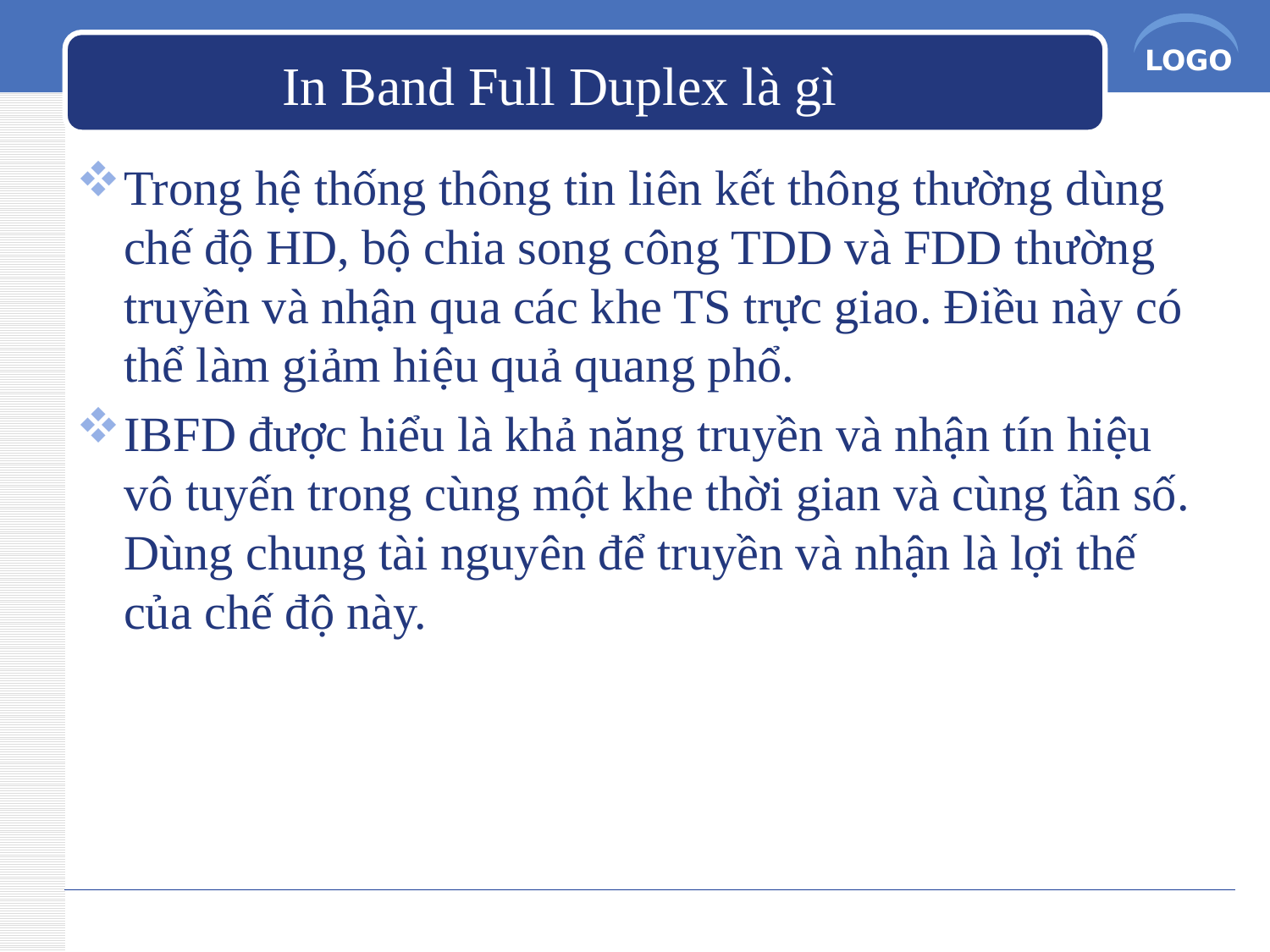

# In Band Full Duplex là gì
Trong hệ thống thông tin liên kết thông thường dùng chế độ HD, bộ chia song công TDD và FDD thường truyền và nhận qua các khe TS trực giao. Điều này có thể làm giảm hiệu quả quang phổ.
IBFD được hiểu là khả năng truyền và nhận tín hiệu vô tuyến trong cùng một khe thời gian và cùng tần số. Dùng chung tài nguyên để truyền và nhận là lợi thế của chế độ này.